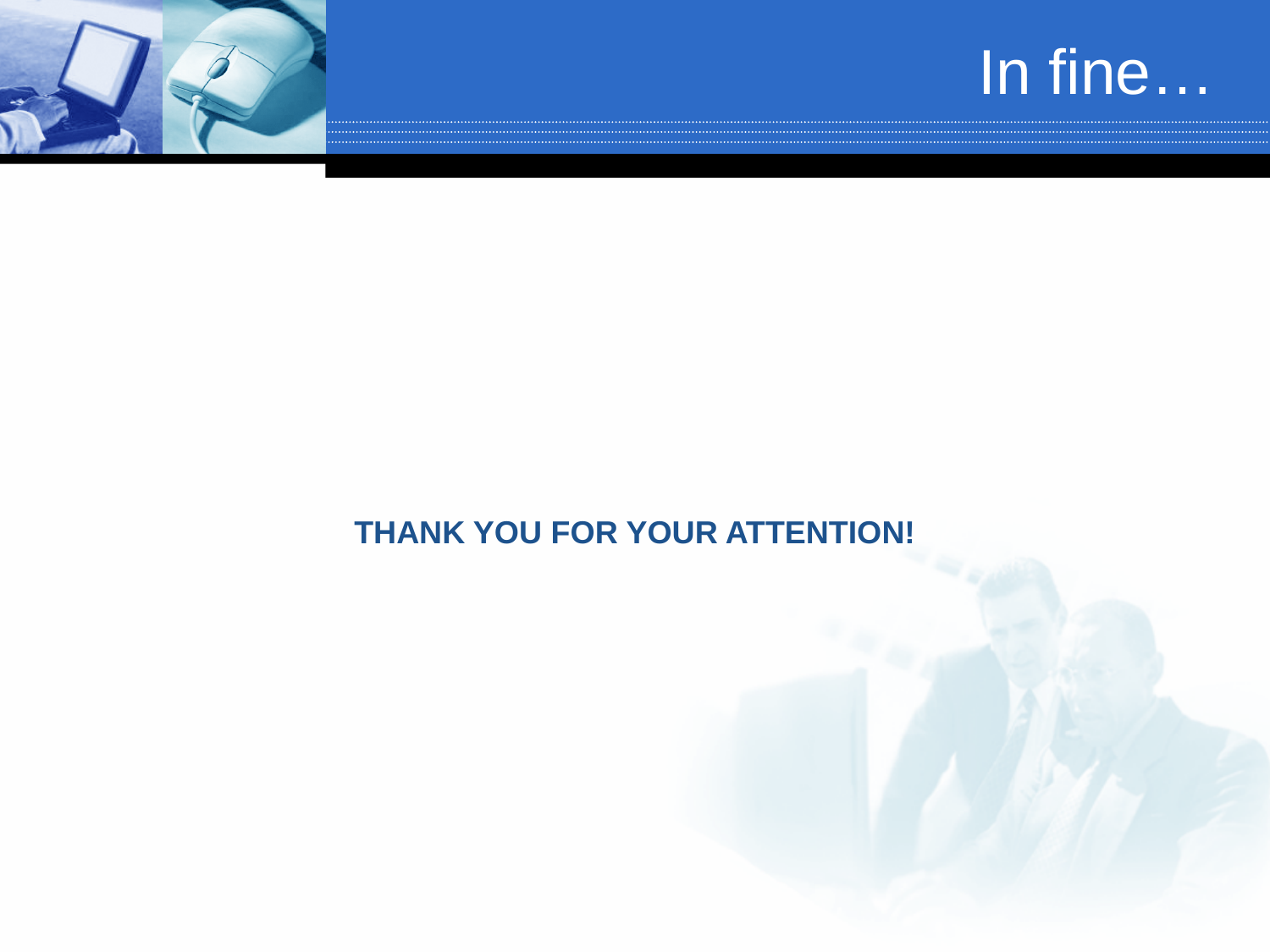

# In fine…
THANK YOU FOR YOUR ATTENTION!